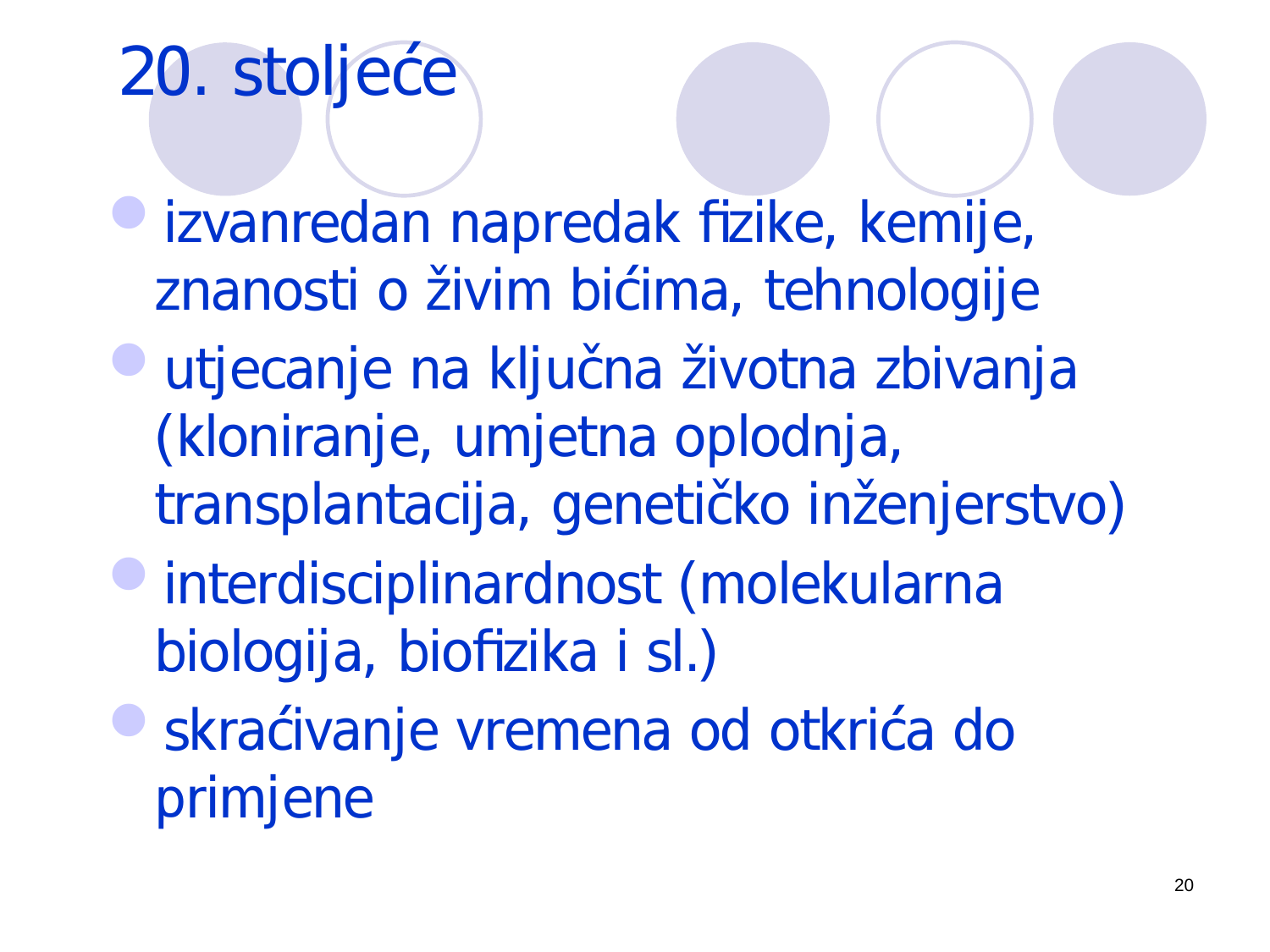

# 20. stoljeće
izvanredan napredak fizike, kemije, znanosti o živim bićima, tehnologije
utjecanje na ključna životna zbivanja (kloniranje, umjetna oplodnja, transplantacija, genetičko inženjerstvo)
interdisciplinardnost (molekularna biologija, biofizika i sl.)
skraćivanje vremena od otkrića do primjene
20